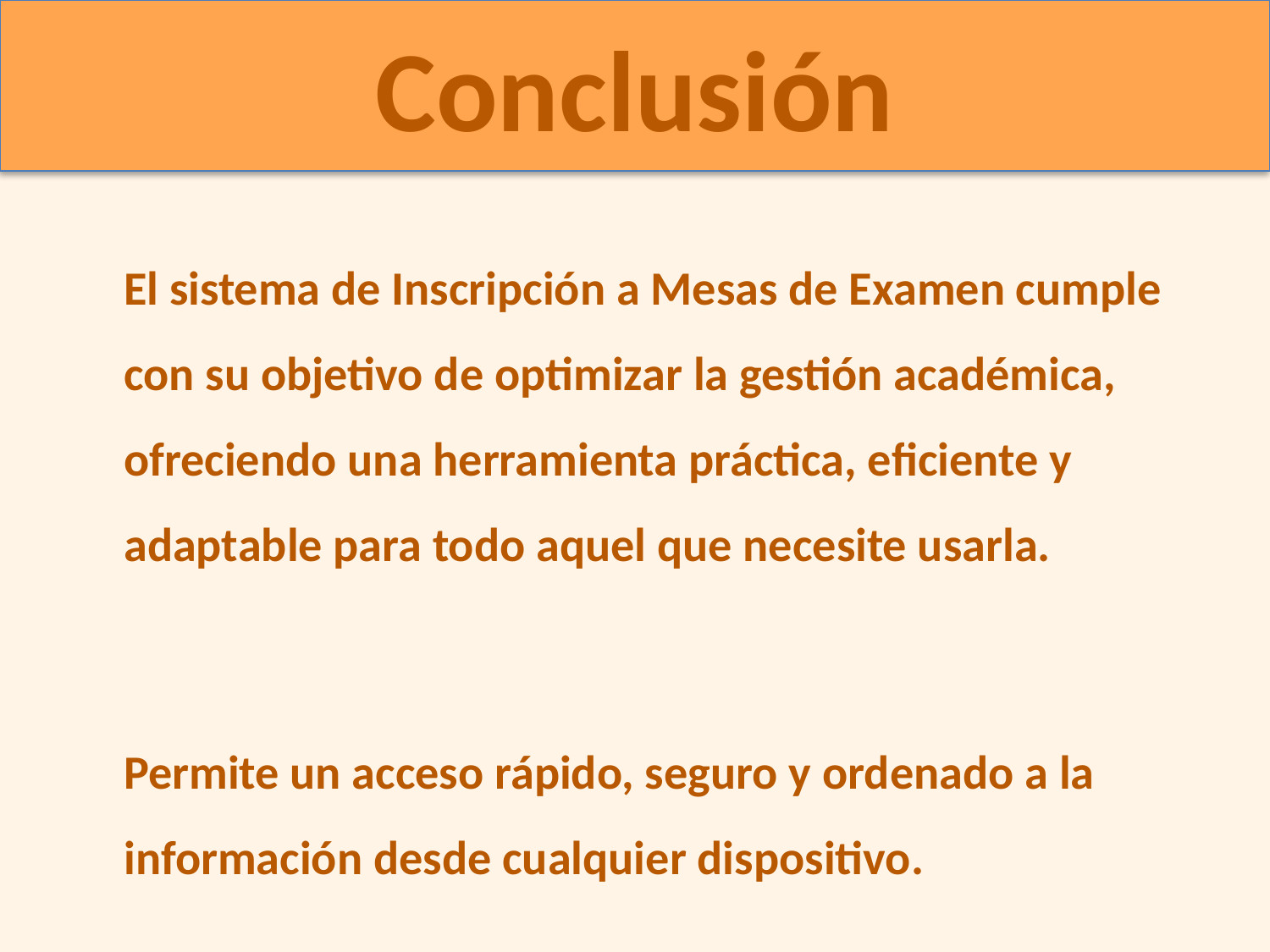

# Conclusión
El sistema de Inscripción a Mesas de Examen cumple con su objetivo de optimizar la gestión académica, ofreciendo una herramienta práctica, eficiente y adaptable para todo aquel que necesite usarla.

Permite un acceso rápido, seguro y ordenado a la información desde cualquier dispositivo.